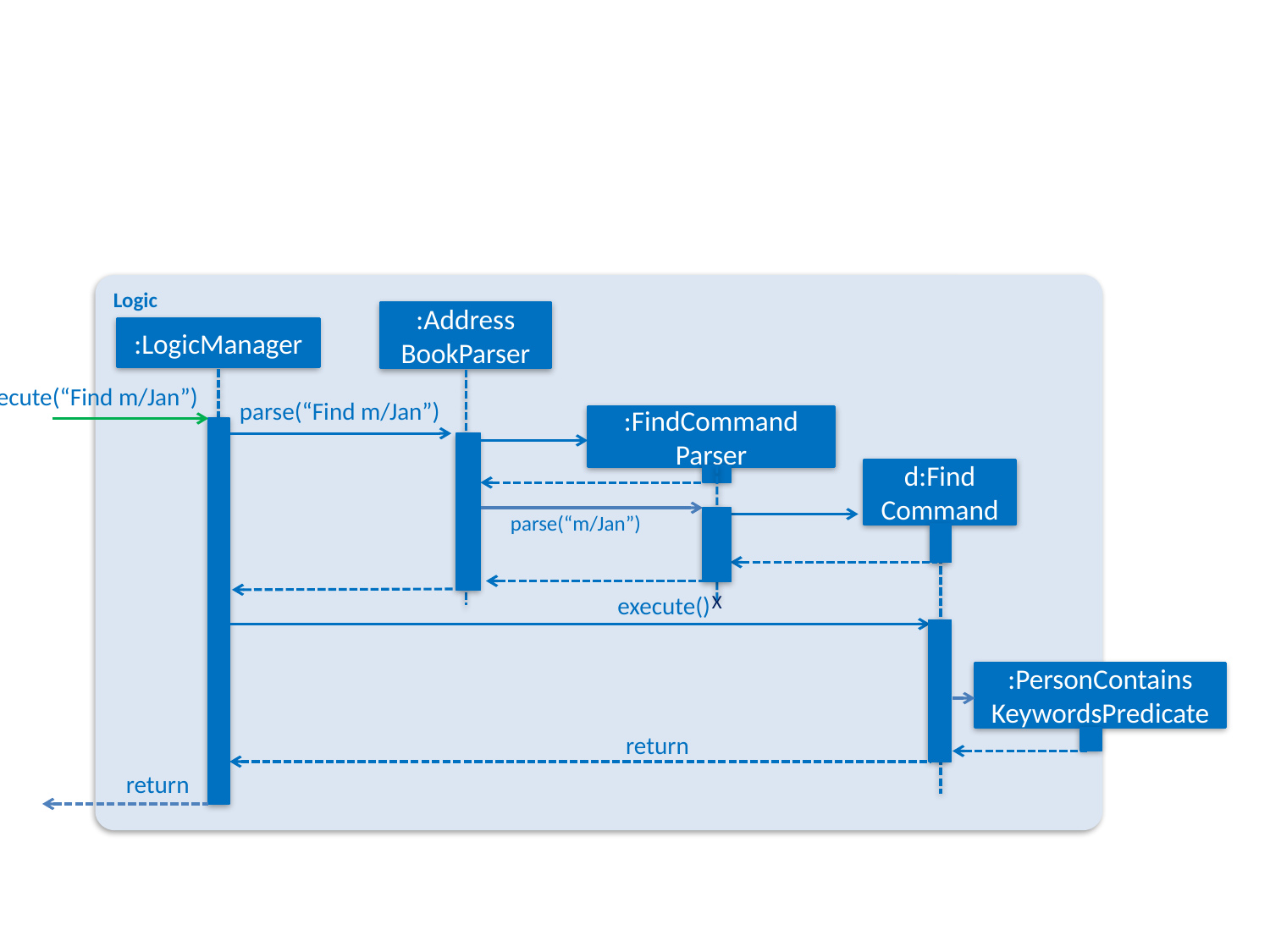

Logic
:Address
BookParser
:LogicManager
execute(“Find m/Jan”)
parse(“Find m/Jan”)
:FindCommand
Parser

d:Find
Command

parse(“m/Jan”)

X
execute()

:PersonContains
KeywordsPredicate

return
return